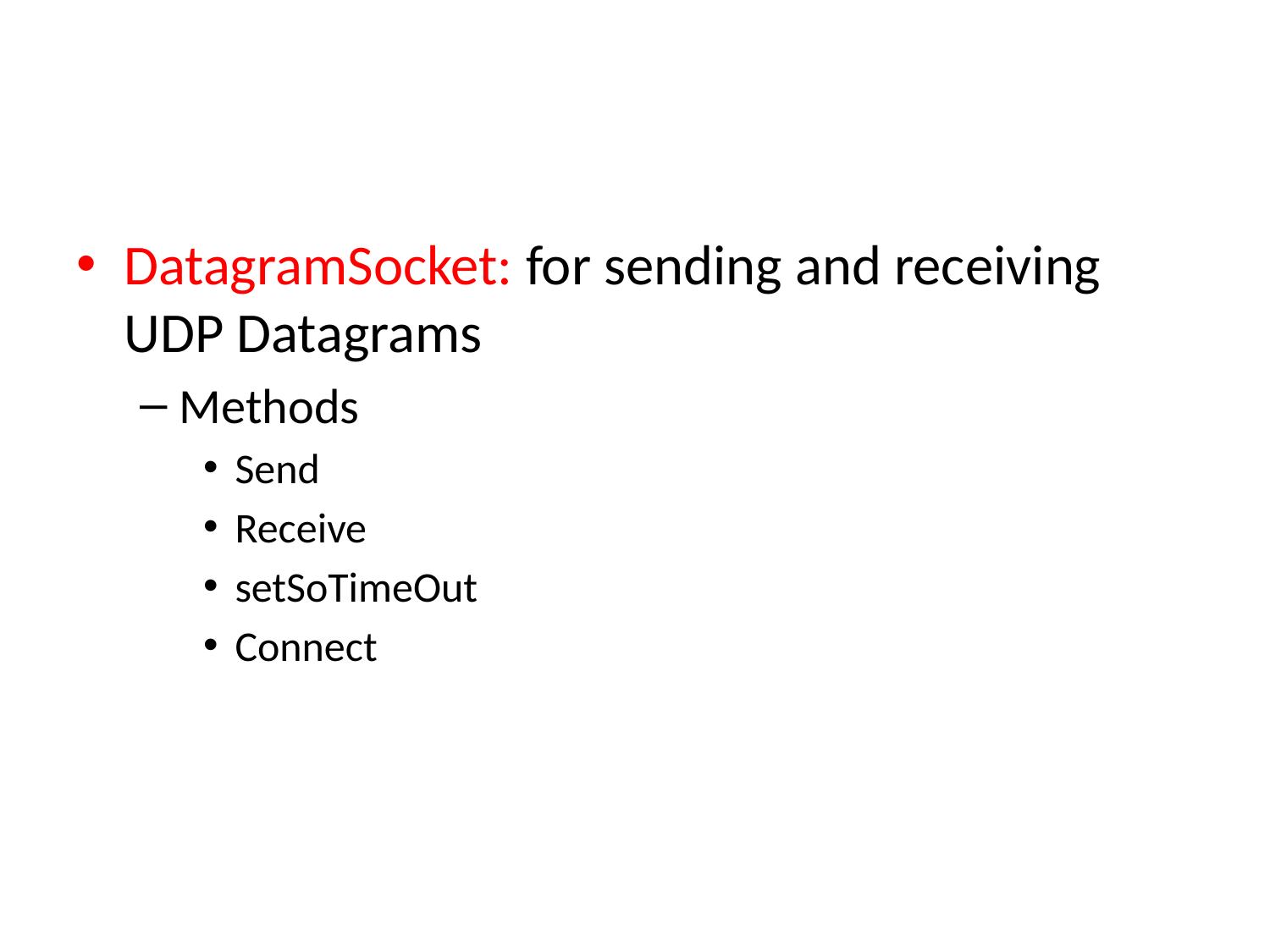

#
DatagramSocket: for sending and receiving UDP Datagrams
Methods
Send
Receive
setSoTimeOut
Connect